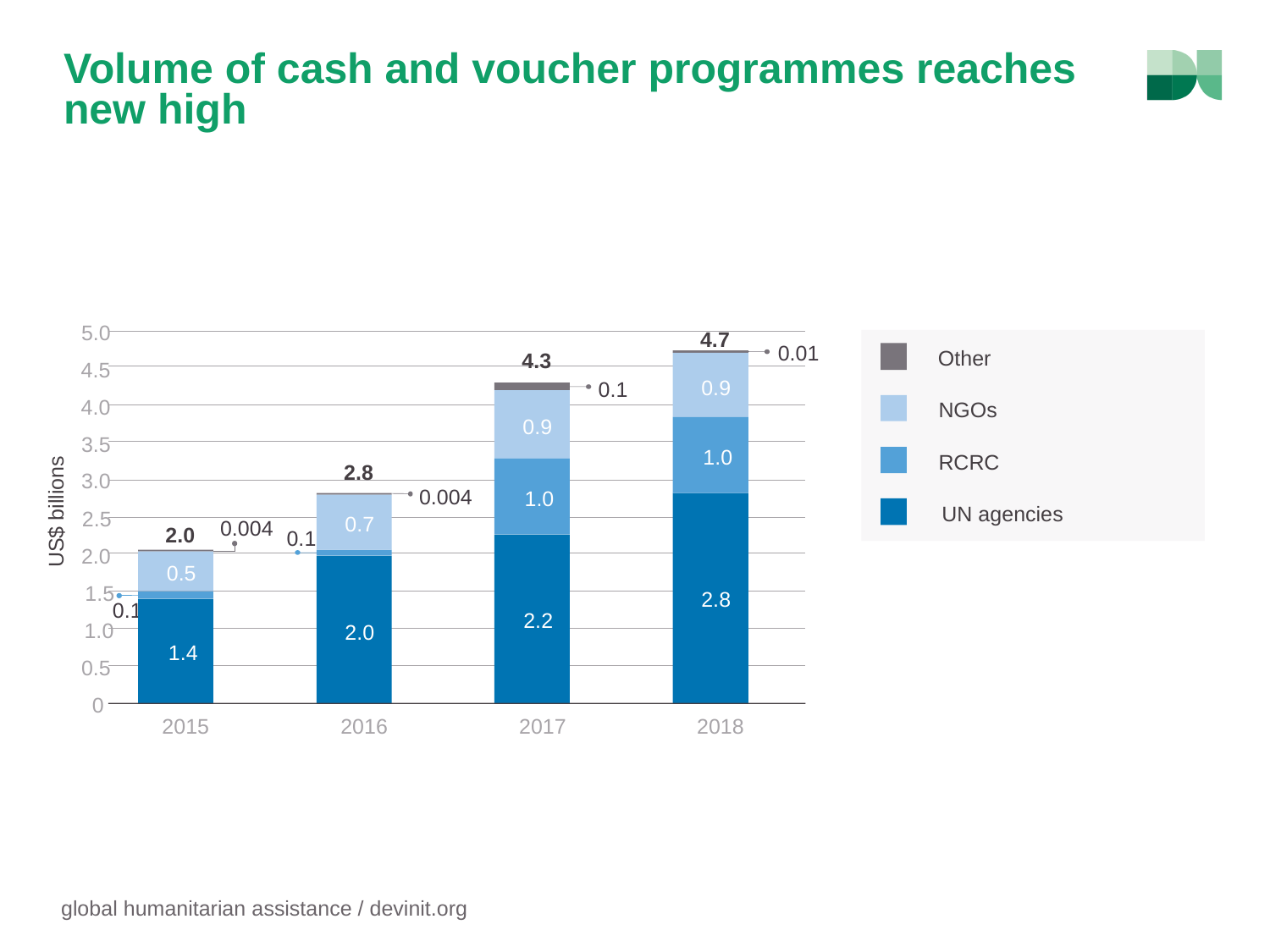

# Volume of cash and voucher programmes reaches new high

5.0
4.7

0.01

Other
4.3

4.5
0.9
0.1

4.0

NGOs
0.9

3.5
1.0

RCRC

2.8
3.0
0.004
1.0

US$ billions

UN agencies
2.5
0.7
0.004
2.0
0.1

2.0

0.5
1.5
2.8

0.1

2.2
1.0
2.0
1.4
0.5
0

2015
2016
2017
2018
global humanitarian assistance / devinit.org